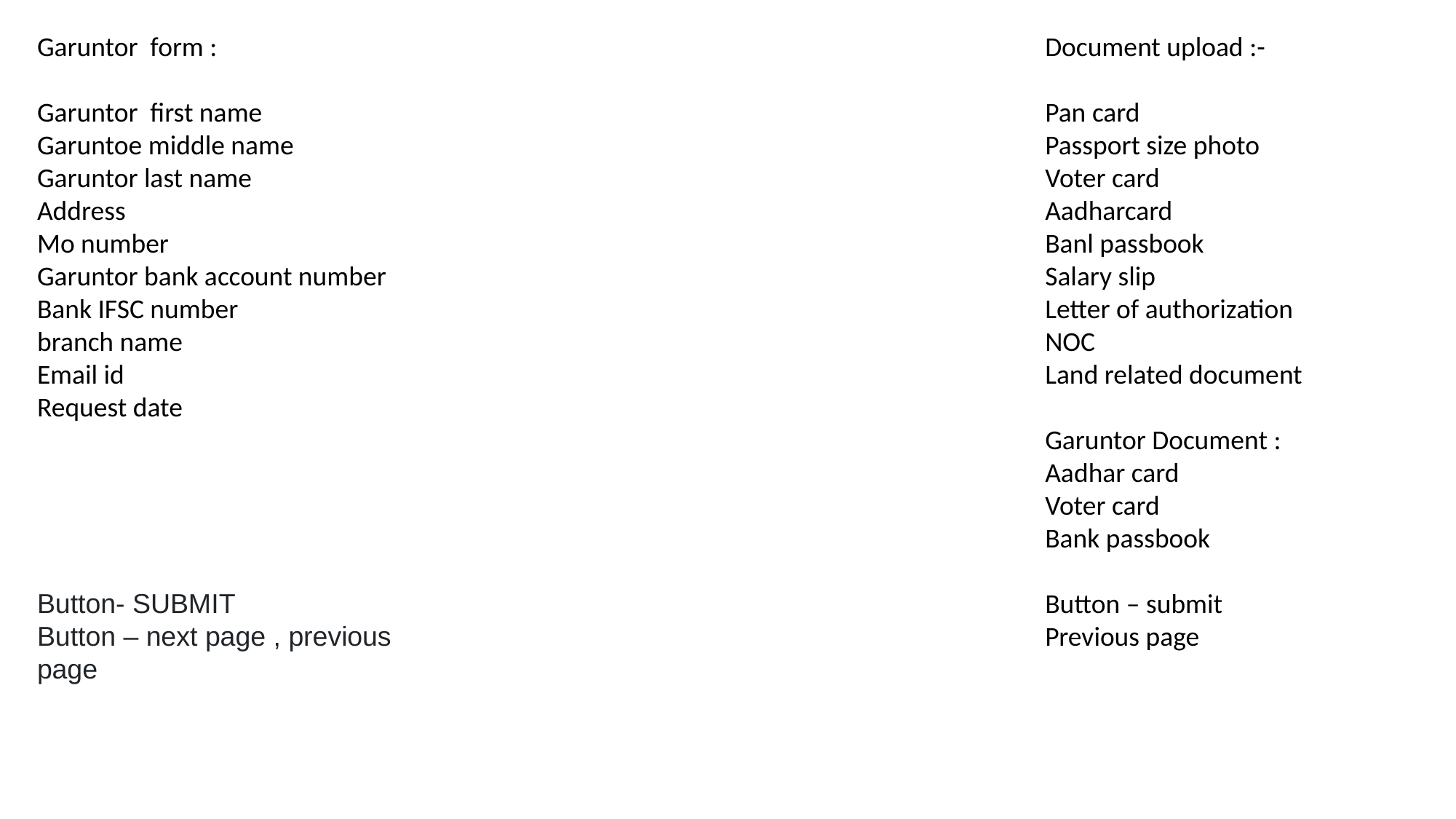

Garuntor  form :

Garuntor  first name
Garuntoe middle name
Garuntor last name
Address
Mo number
Garuntor bank account number
Bank IFSC number
branch name
Email id
Request date

Button- SUBMIT
Button – next page , previous page

Document upload :-

Pan card
Passport size photo
Voter card
Aadharcard
Banl passbook
Salary slip
Letter of authorization
NOC
Land related document

Garuntor Document :
Aadhar card
Voter card
Bank passbook

Button – submit
Previous page